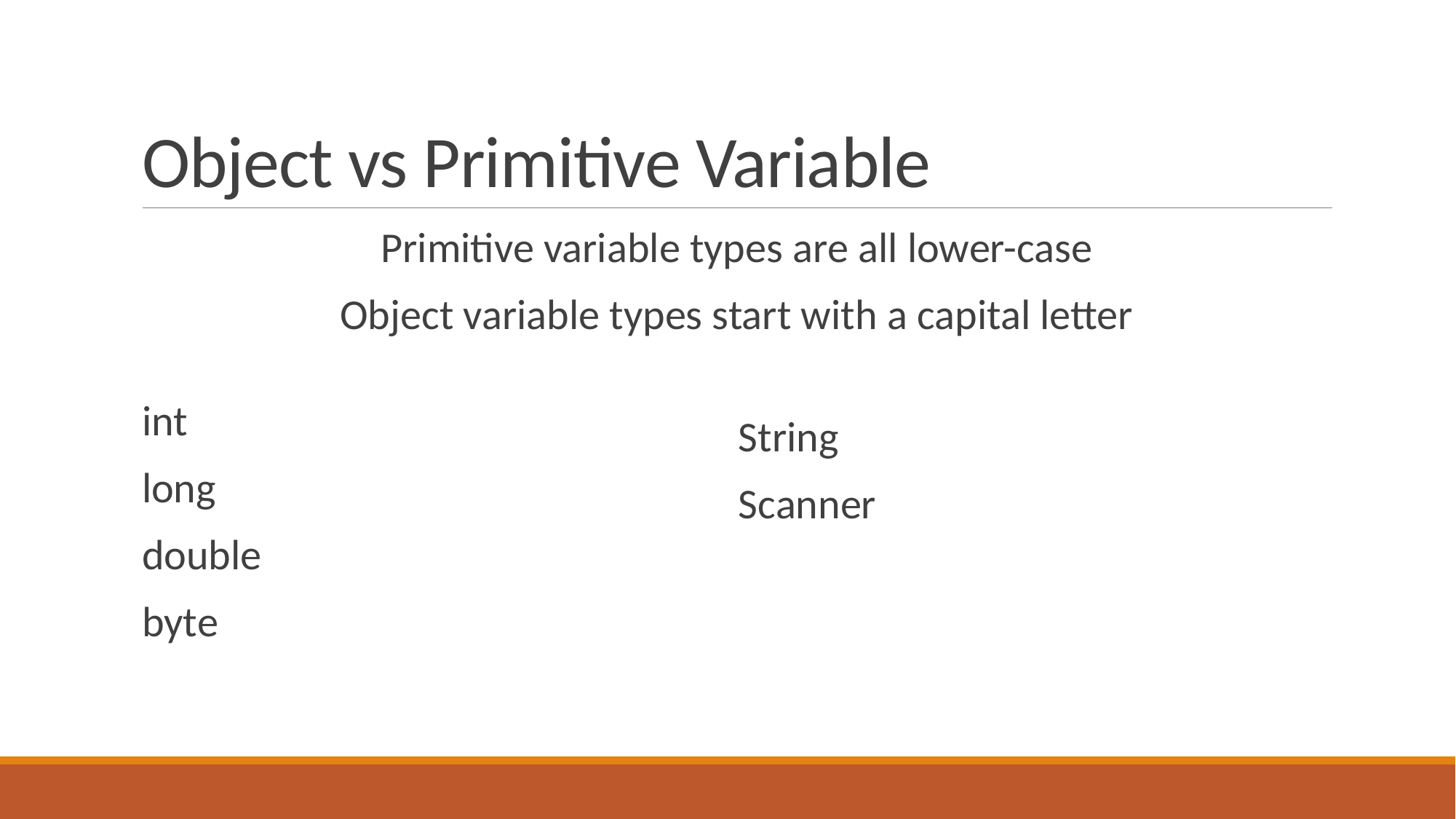

# Object vs Primitive Variable
Primitive variable types are all lower-case
Object variable types start with a capital letter

int
long
double
byte
String
Scanner